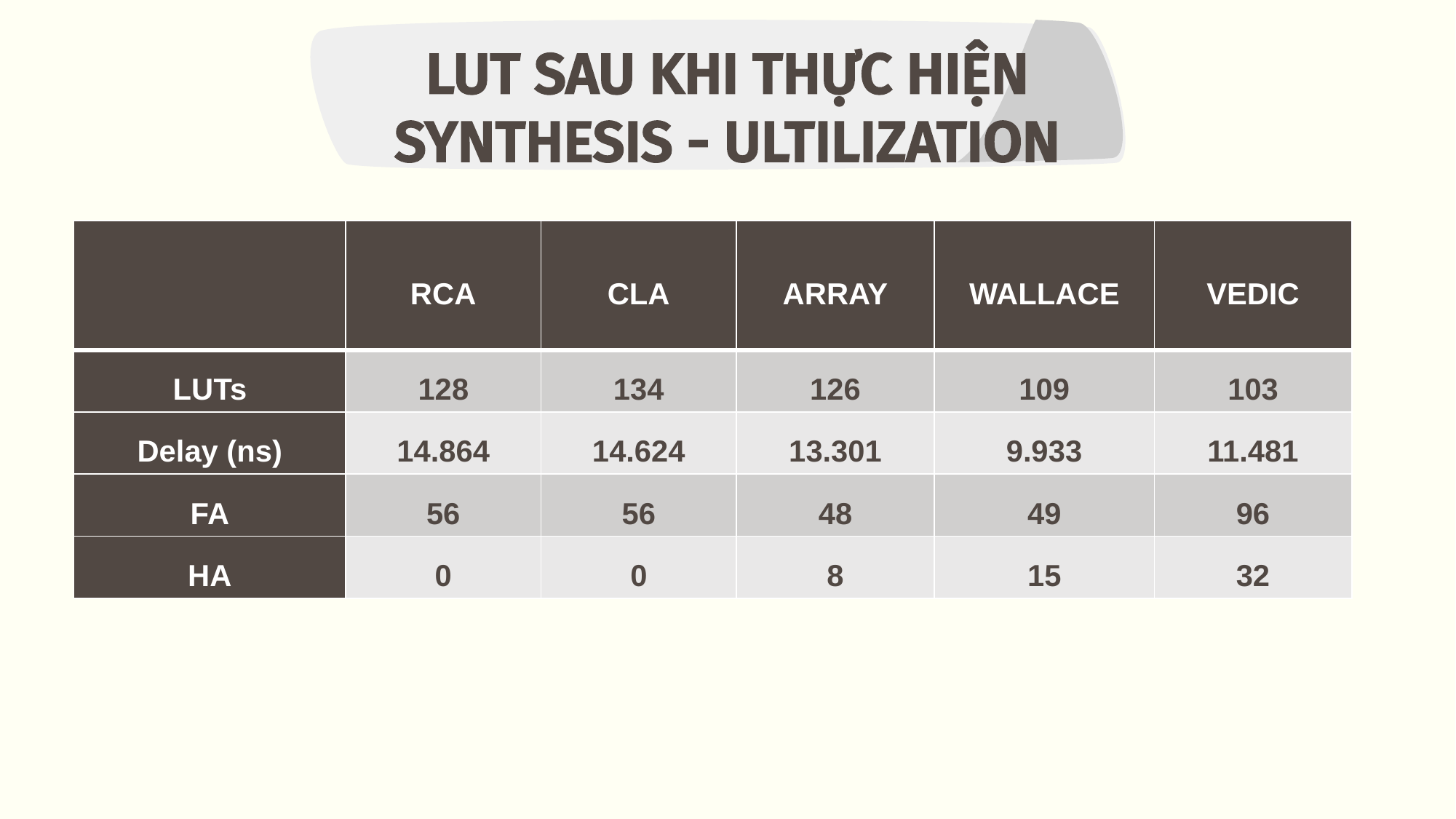

LUT SAU KHI THỰC HIỆN SYNTHESIS - ULTILIZATION
|  | RCA | CLA | ARRAY | WALLACE | VEDIC |
| --- | --- | --- | --- | --- | --- |
| LUTs | 128 | 134 | 126 | 109 | 103 |
| Delay (ns) | 14.864 | 14.624 | 13.301 | 9.933 | 11.481 |
| FA | 56 | 56 | 48 | 49 | 96 |
| HA | 0 | 0 | 8 | 15 | 32 |